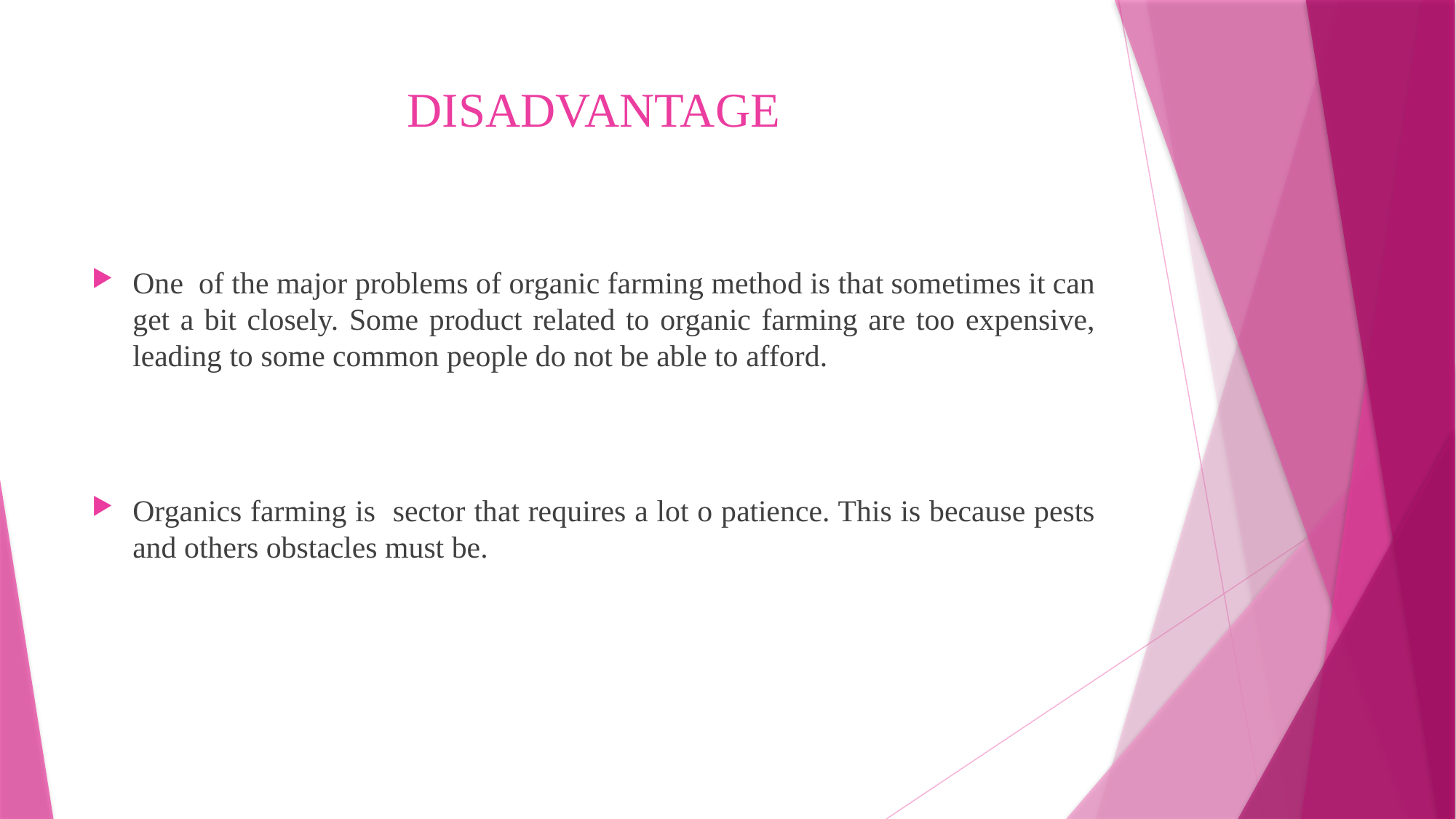

# DISADVANTAGE
One  of the major problems of organic farming method is that sometimes it can get a bit closely. Some product related to organic farming are too expensive, leading to some common people do not be able to afford.

Organics farming is  sector that requires a lot o patience. This is because pests and others obstacles must be.